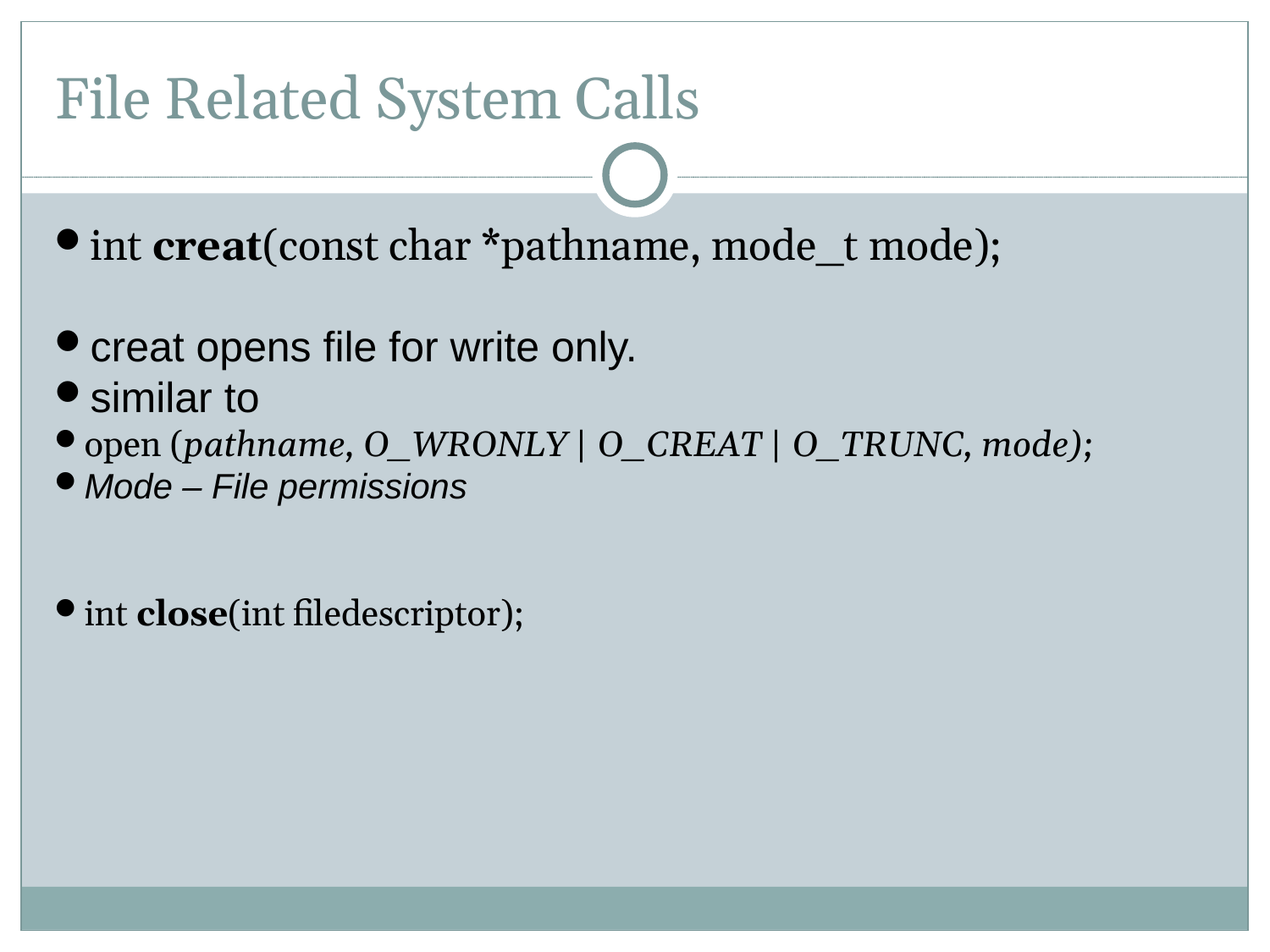

File Related System Calls
int creat(const char *pathname, mode_t mode);

creat opens file for write only.
similar to
open (pathname, O_WRONLY | O_CREAT | O_TRUNC, mode);
Mode – File permissions

int close(int filedescriptor);